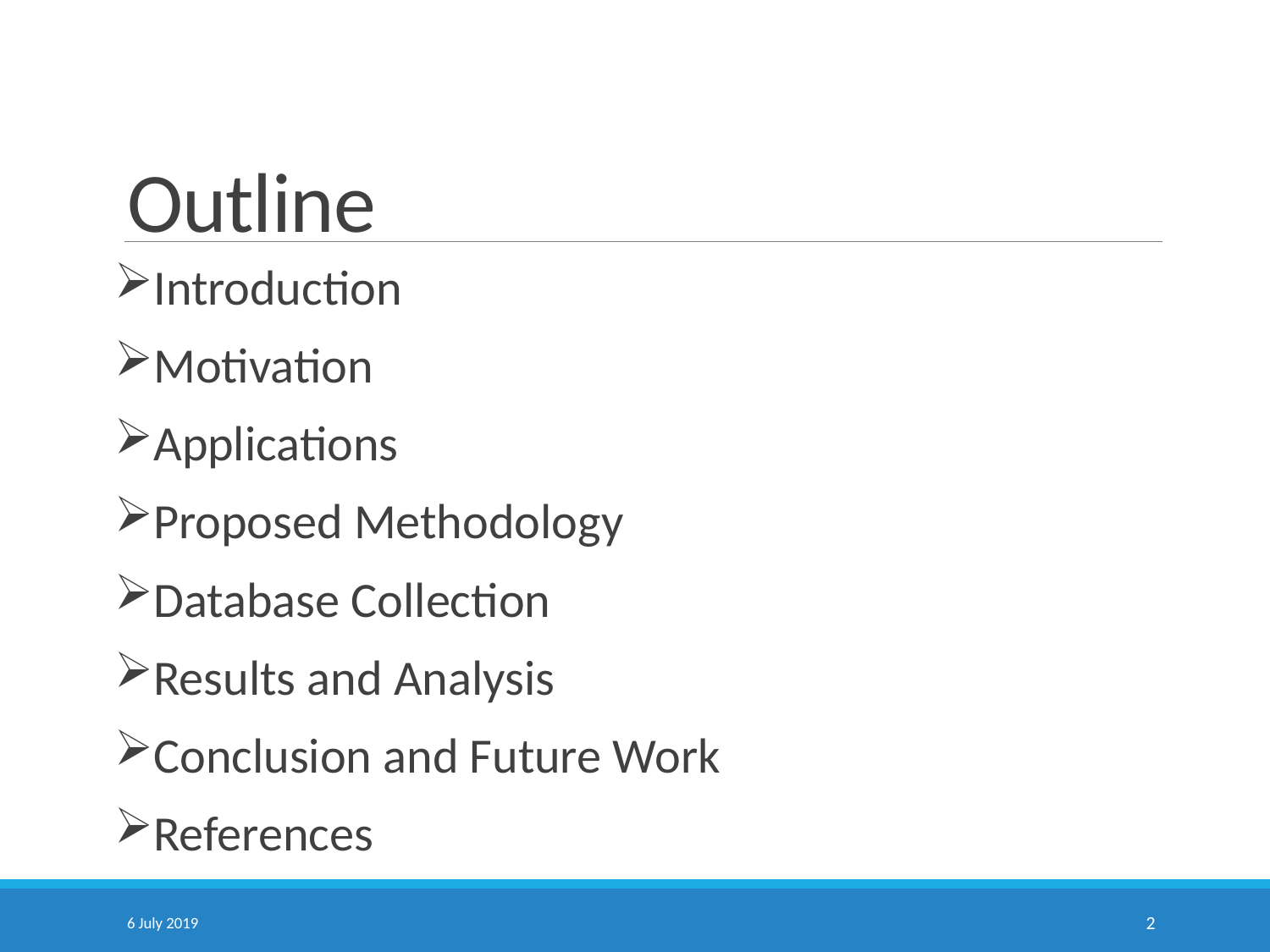

# Outline
Introduction
Motivation
Applications
Proposed Methodology
Database Collection
Results and Analysis
Conclusion and Future Work
References
6 July 2019
2